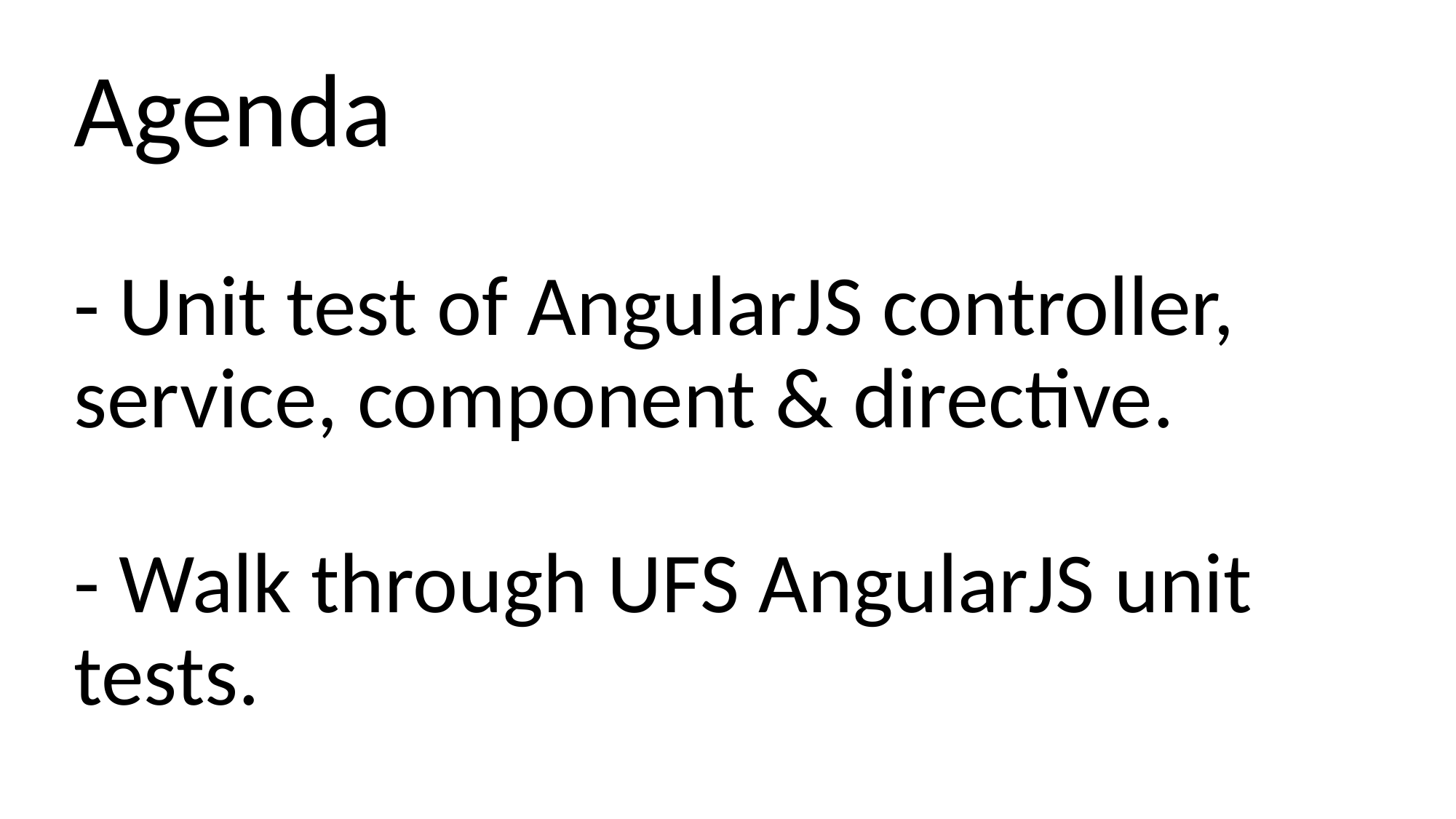

# Agenda - Unit test of AngularJS controller, service, component & directive. - Walk through UFS AngularJS unit tests.